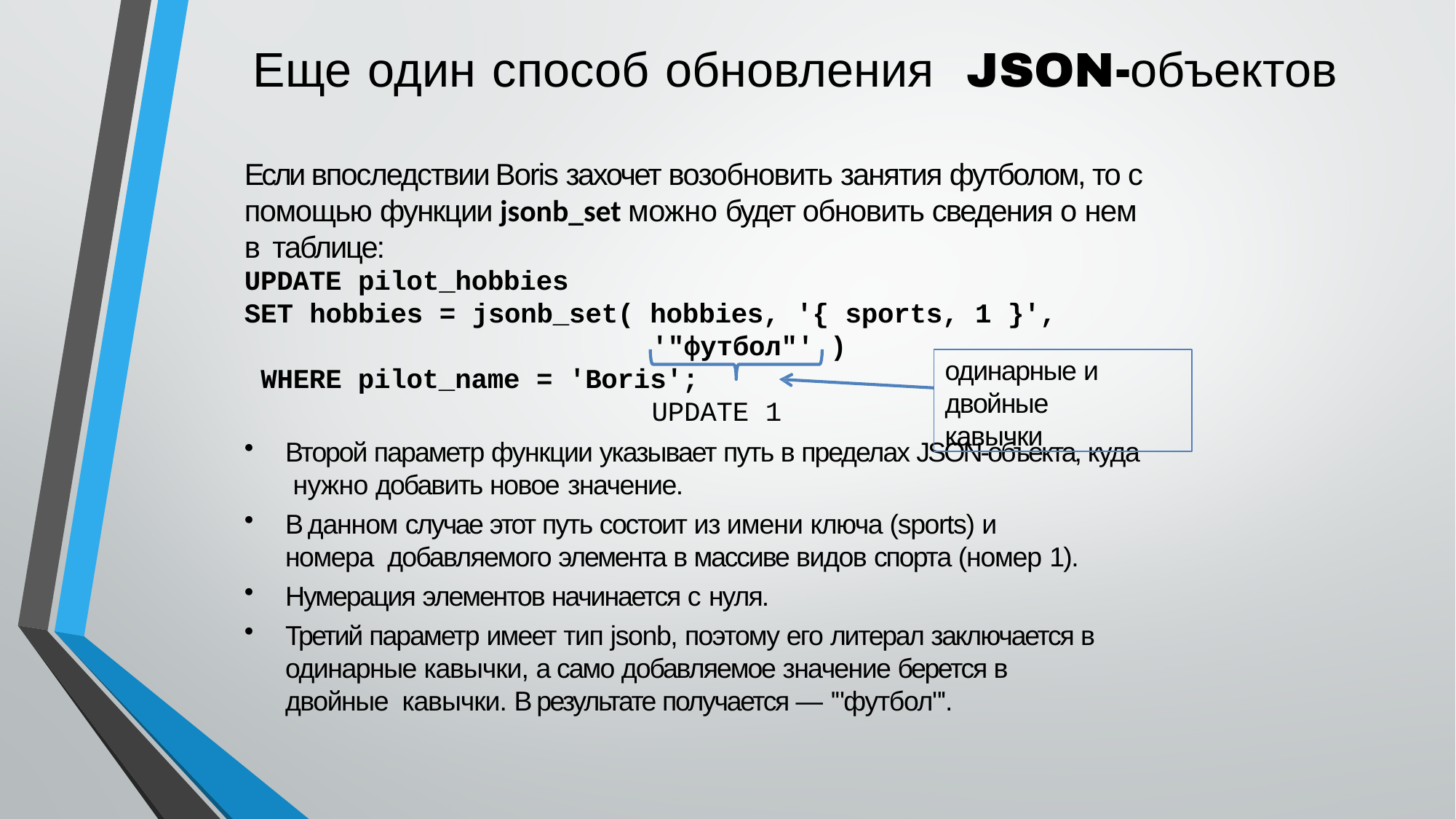

# Еще один способ обновления  JSON-объектов
Если впоследствии Boris захочет возобновить занятия футболом, то с  помощью функции jsonb_set можно будет обновить сведения о нем в  таблице:
UPDATE pilot_hobbies
SET hobbies = jsonb_set( hobbies, '{ sports, 1 }',
'"футбол"' )  WHERE pilot_name = 'Boris';
UPDATE 1

одинарные и  двойные кавычки
Второй параметр функции указывает путь в пределах JSON-объекта, куда  нужно добавить новое значение.
В данном случае этот путь состоит из имени ключа (sports) и номера  добавляемого элемента в массиве видов спорта (номер 1).
Нумерация элементов начинается с нуля.
Третий параметр имеет тип jsonb, поэтому его литерал заключается в  одинарные кавычки, а само добавляемое значение берется в двойные  кавычки. В результате получается — '"футбол"'.